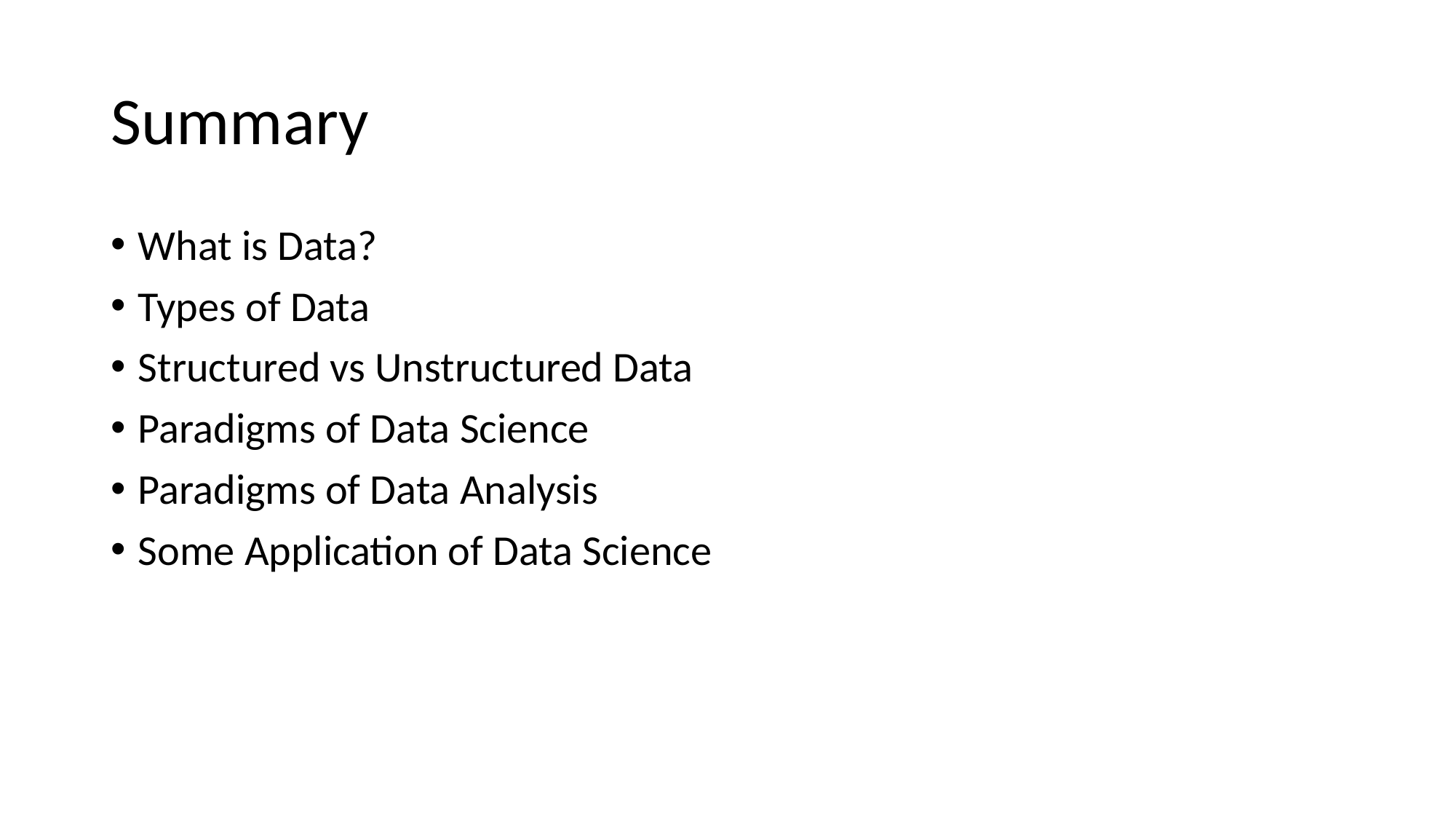

# Summary
What is Data?
Types of Data
Structured vs Unstructured Data
Paradigms of Data Science
Paradigms of Data Analysis
Some Application of Data Science